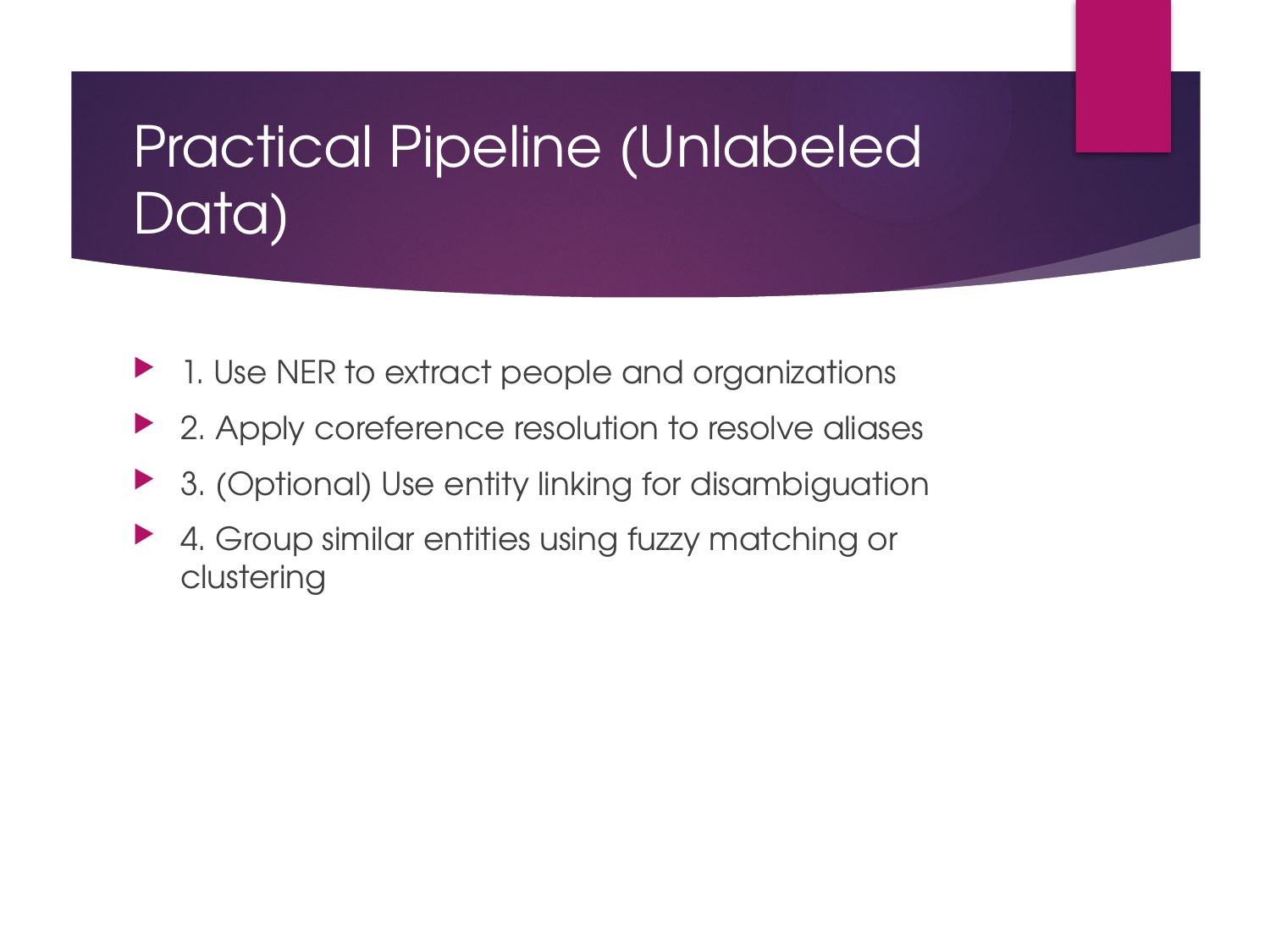

# Practical Pipeline (Unlabeled Data)
1. Use NER to extract people and organizations
2. Apply coreference resolution to resolve aliases
3. (Optional) Use entity linking for disambiguation
4. Group similar entities using fuzzy matching or clustering